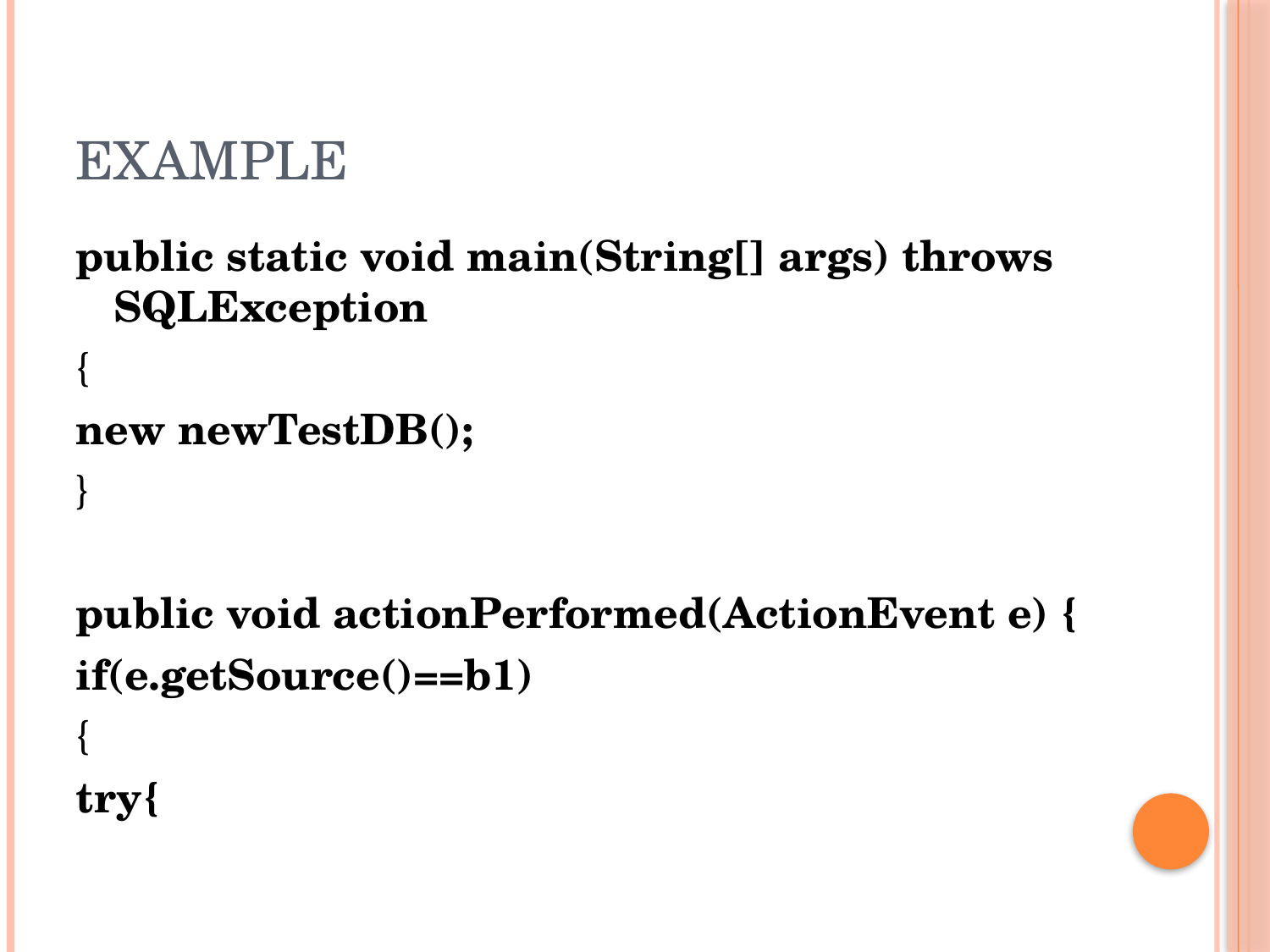

# Example
public static void main(String[] args) throws SQLException
{
new newTestDB();
}

public void actionPerformed(ActionEvent e) {
if(e.getSource()==b1)
{
try{